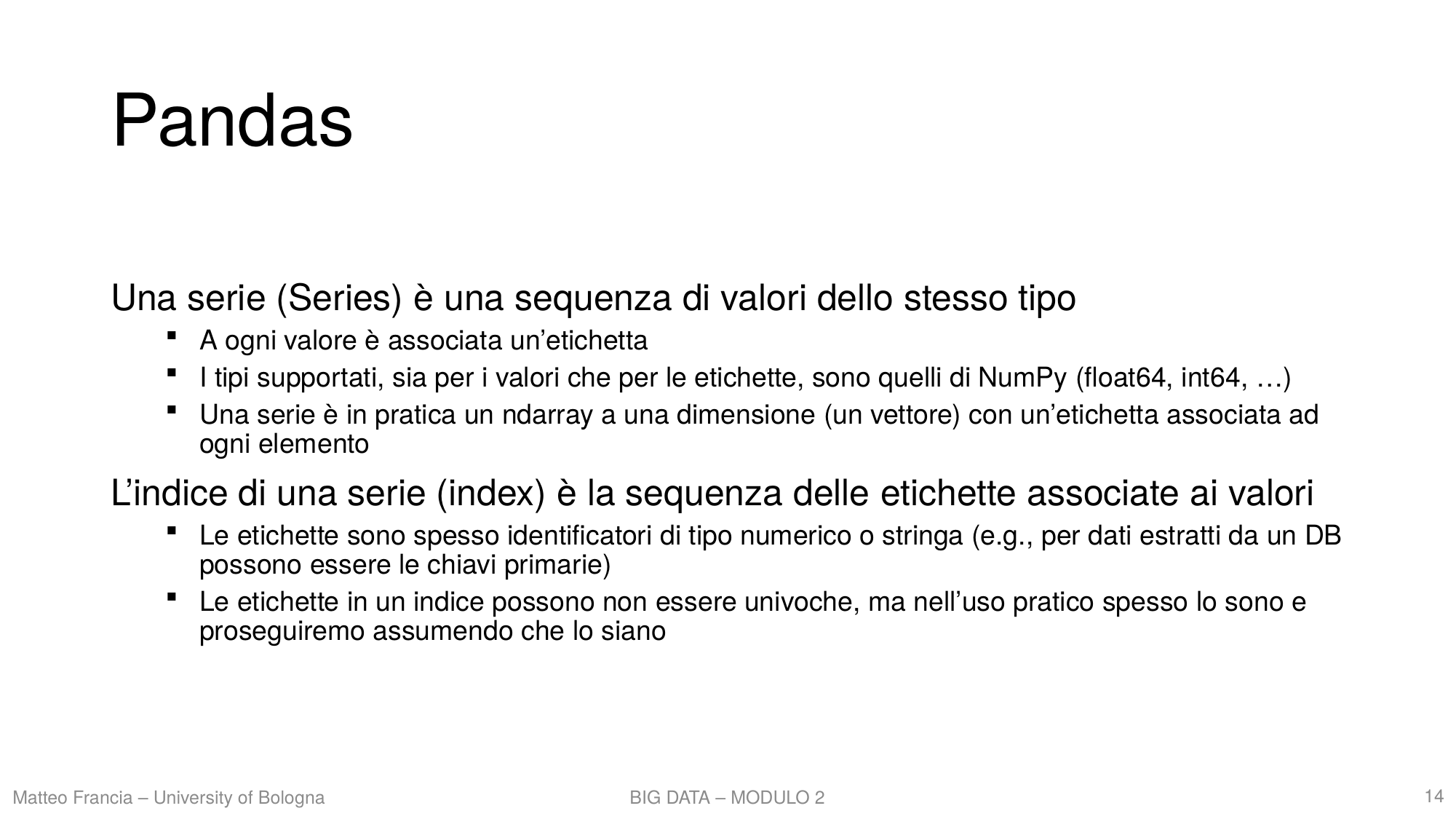

# Pandas
Una serie (Series) è una sequenza di valori dello stesso tipo
A ogni valore è associata un’etichetta
I tipi supportati, sia per i valori che per le etichette, sono quelli di NumPy (float64, int64, …)
Una serie è in pratica un ndarray a una dimensione (un vettore) con un’etichetta associata ad ogni elemento
L’indice di una serie (index) è la sequenza delle etichette associate ai valori
Le etichette sono spesso identificatori di tipo numerico o stringa (e.g., per dati estratti da un DB possono essere le chiavi primarie)
Le etichette in un indice possono non essere univoche, ma nell’uso pratico spesso lo sono e proseguiremo assumendo che lo siano

14
Matteo Francia – University of Bologna